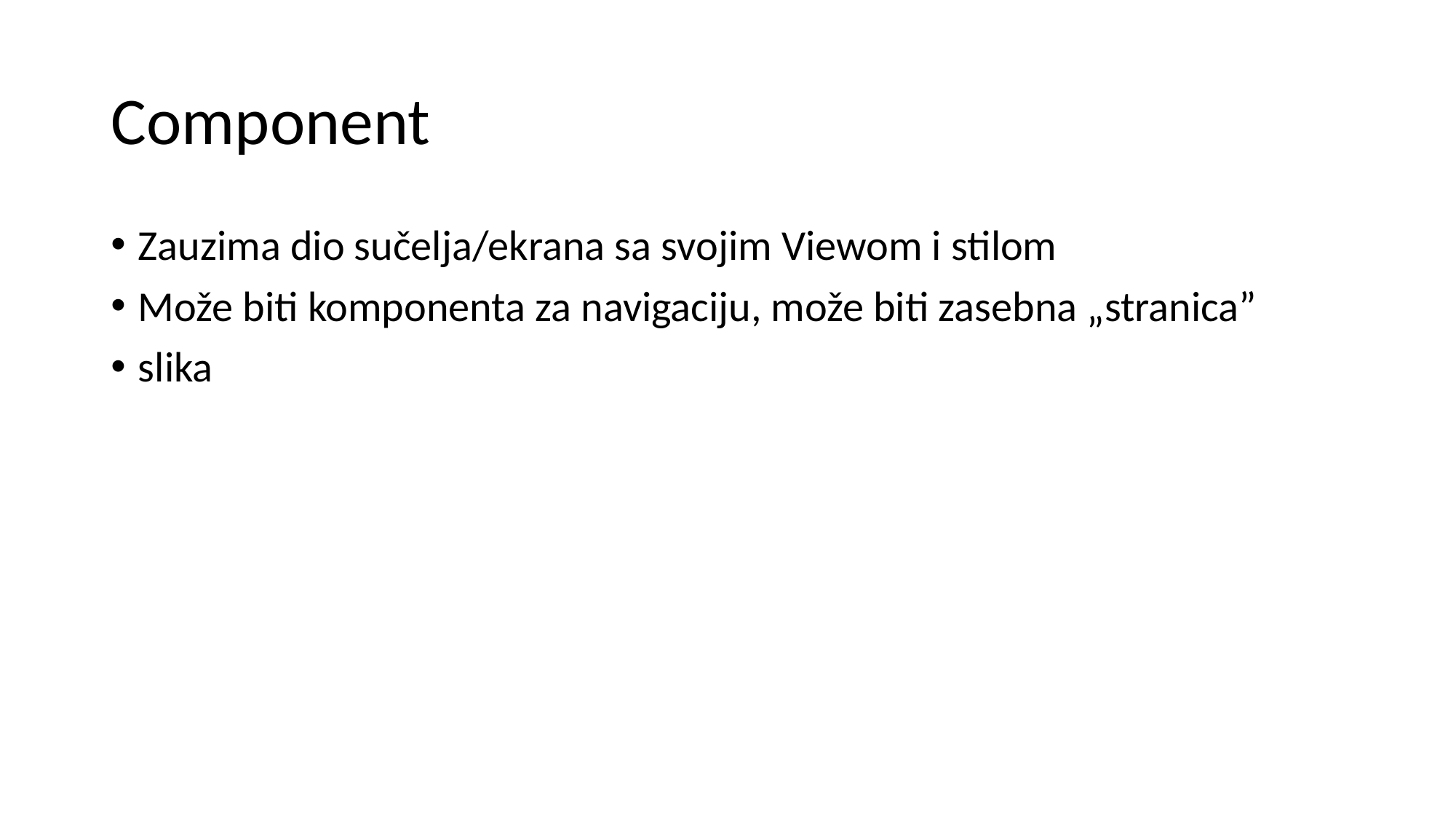

# Component
Zauzima dio sučelja/ekrana sa svojim Viewom i stilom
Može biti komponenta za navigaciju, može biti zasebna „stranica”
slika